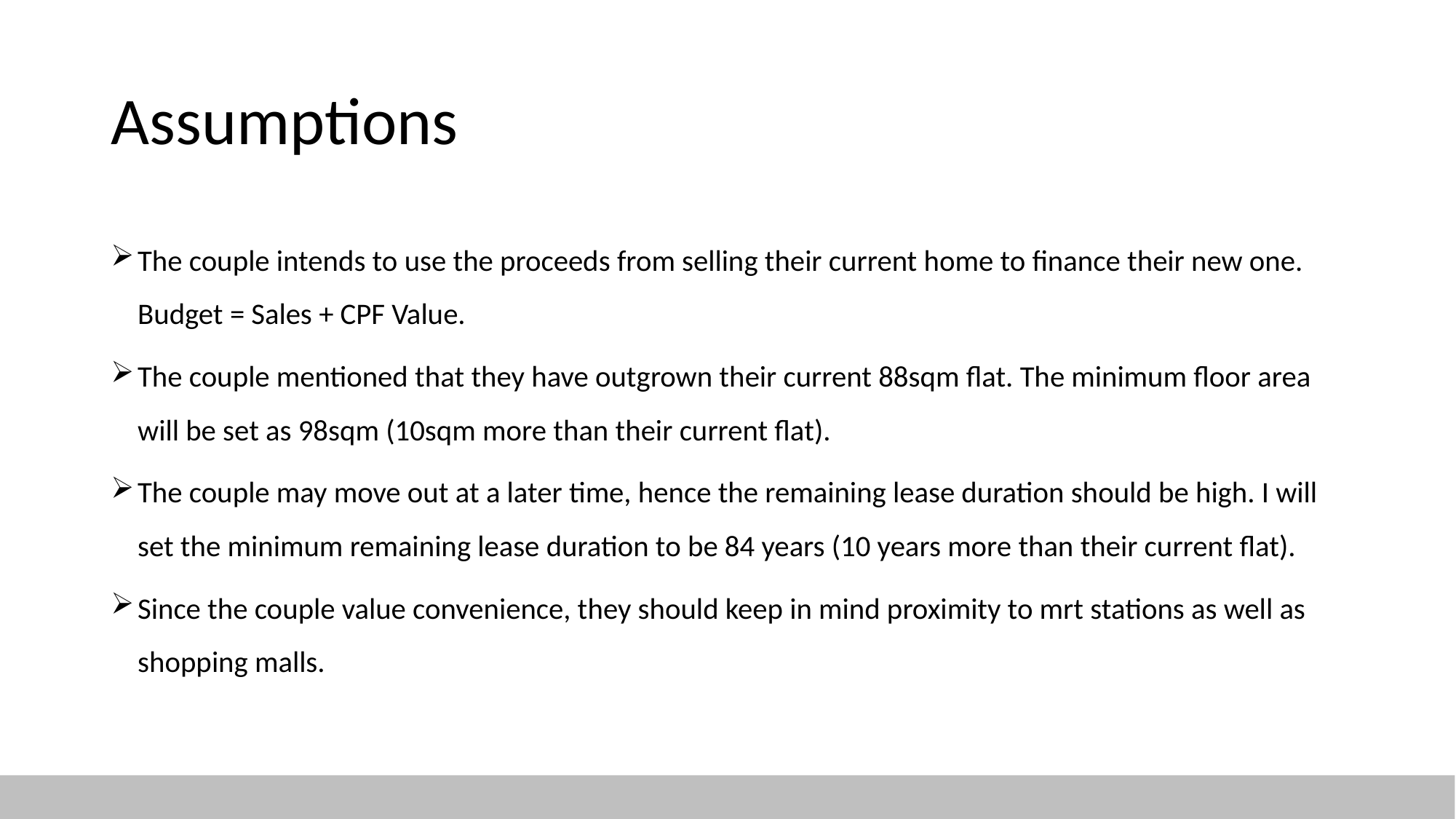

# Assumptions
The couple intends to use the proceeds from selling their current home to finance their new one. Budget = Sales + CPF Value.
The couple mentioned that they have outgrown their current 88sqm flat. The minimum floor area will be set as 98sqm (10sqm more than their current flat).
The couple may move out at a later time, hence the remaining lease duration should be high. I will set the minimum remaining lease duration to be 84 years (10 years more than their current flat).
Since the couple value convenience, they should keep in mind proximity to mrt stations as well as shopping malls.